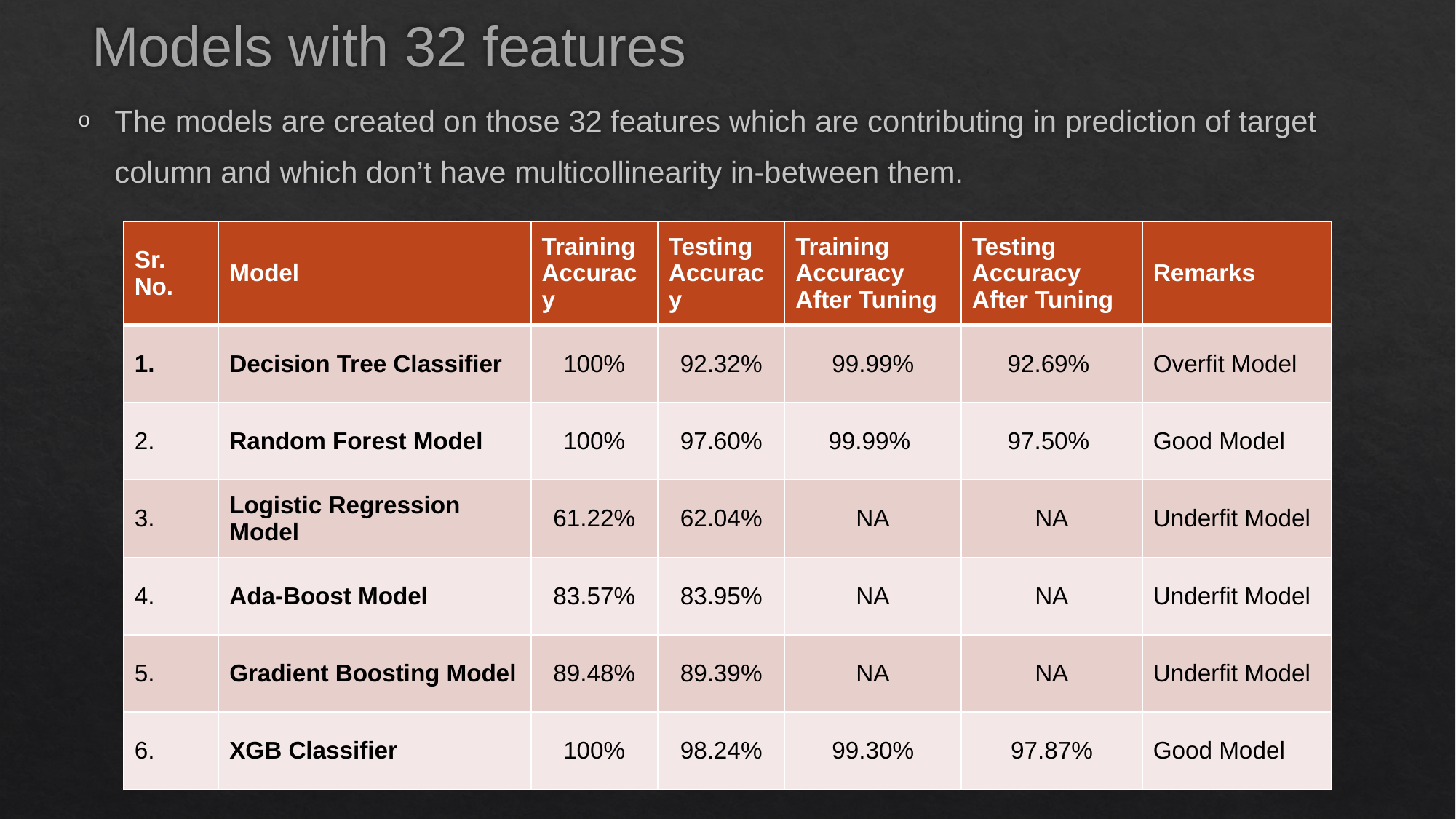

# Models with 32 features
The models are created on those 32 features which are contributing in prediction of target column and which don’t have multicollinearity in-between them.
| Sr. No. | Model | Training Accuracy | Testing Accuracy | Training Accuracy After Tuning | Testing Accuracy After Tuning | Remarks |
| --- | --- | --- | --- | --- | --- | --- |
| 1. | Decision Tree Classifier | 100% | 92.32% | 99.99% | 92.69% | Overfit Model |
| 2. | Random Forest Model | 100% | 97.60% | 99.99% | 97.50% | Good Model |
| 3. | Logistic Regression Model | 61.22% | 62.04% | NA | NA | Underfit Model |
| 4. | Ada-Boost Model | 83.57% | 83.95% | NA | NA | Underfit Model |
| 5. | Gradient Boosting Model | 89.48% | 89.39% | NA | NA | Underfit Model |
| 6. | XGB Classifier | 100% | 98.24% | 99.30% | 97.87% | Good Model |